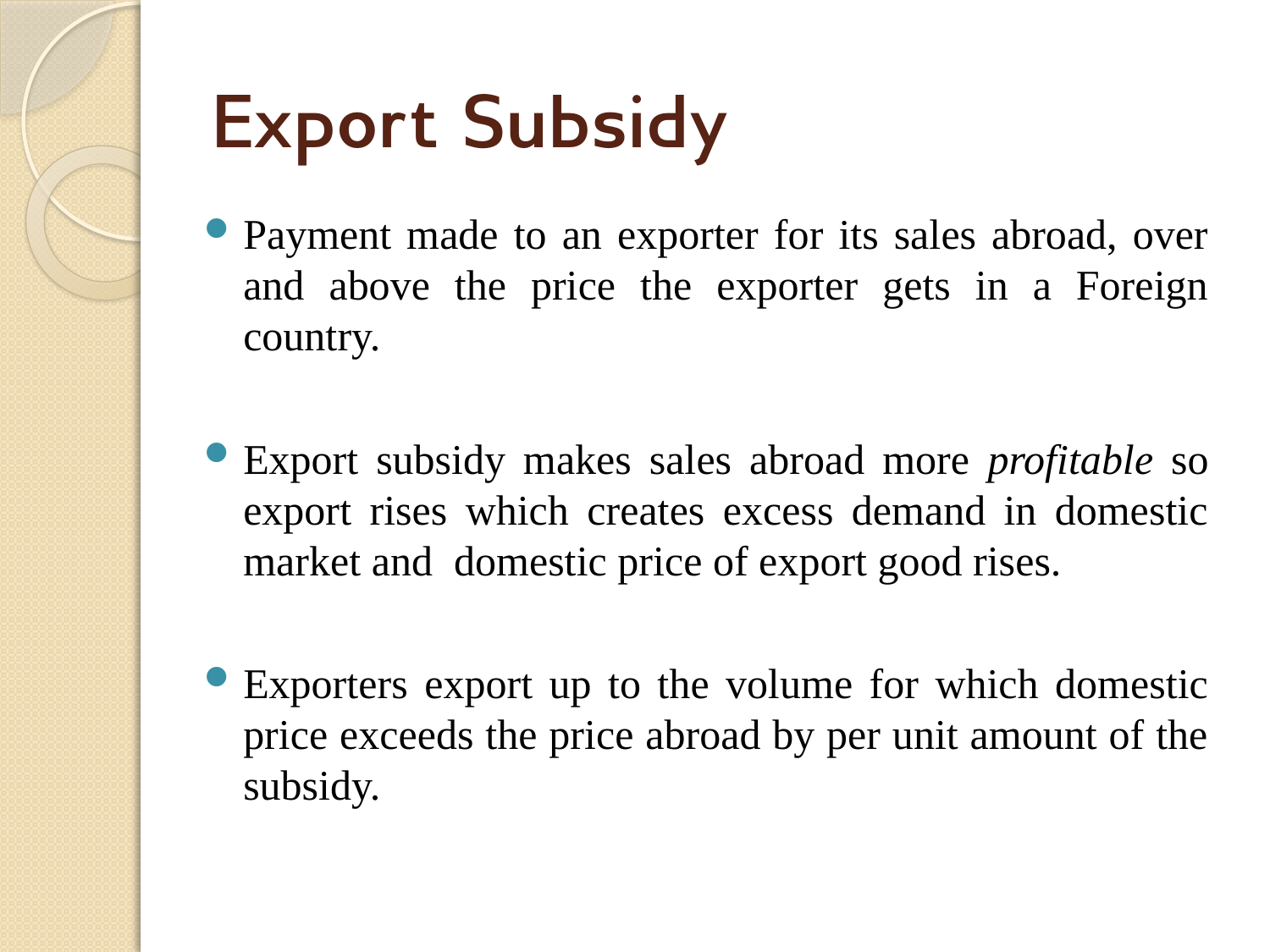

# Export Subsidy
Payment made to an exporter for its sales abroad, over and above the price the exporter gets in a Foreign country.

Export subsidy makes sales abroad more profitable so export rises which creates excess demand in domestic market and  domestic price of export good rises.

Exporters export up to the volume for which domestic price exceeds the price abroad by per unit amount of the subsidy.